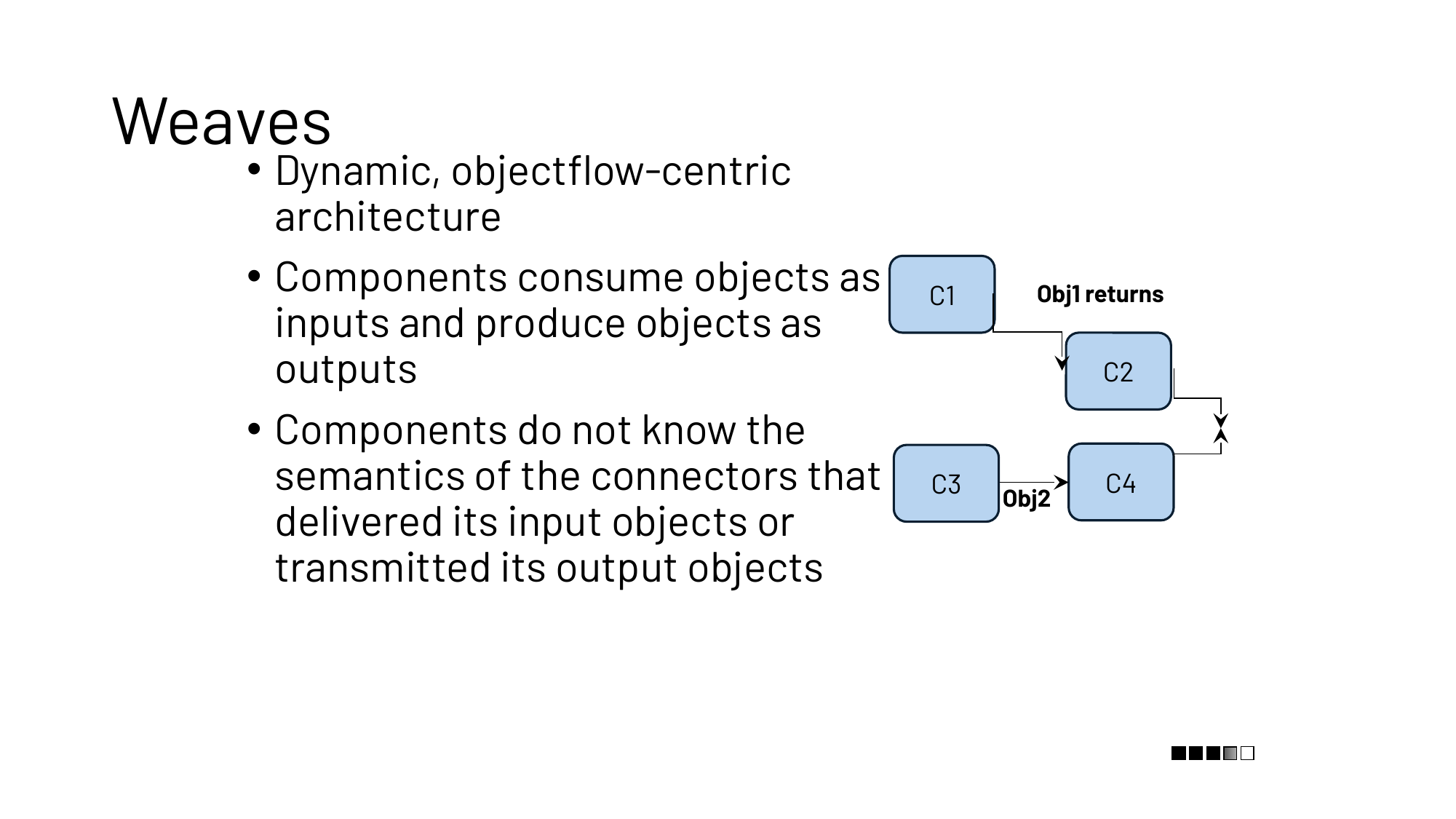

# Weaves
Dynamic, objectflow-centric architecture
Components consume objects as inputs and produce objects as outputs
Components do not know the semantics of the connectors that delivered its input objects or transmitted its output objects

C1
Obj1 returns
C2
C4
C3
Obj2